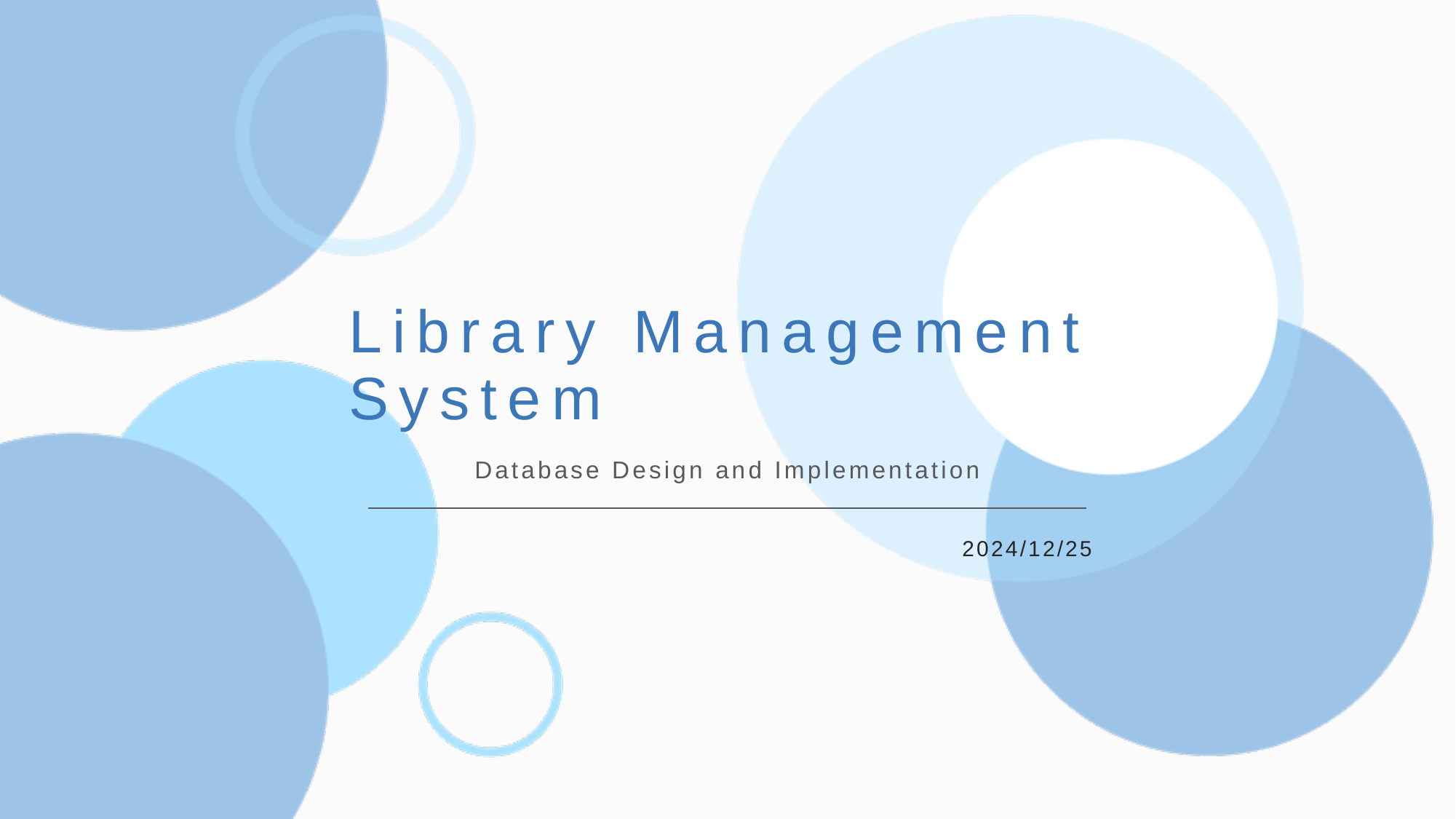

Library Management System
Database Design and Implementation
2024/12/25